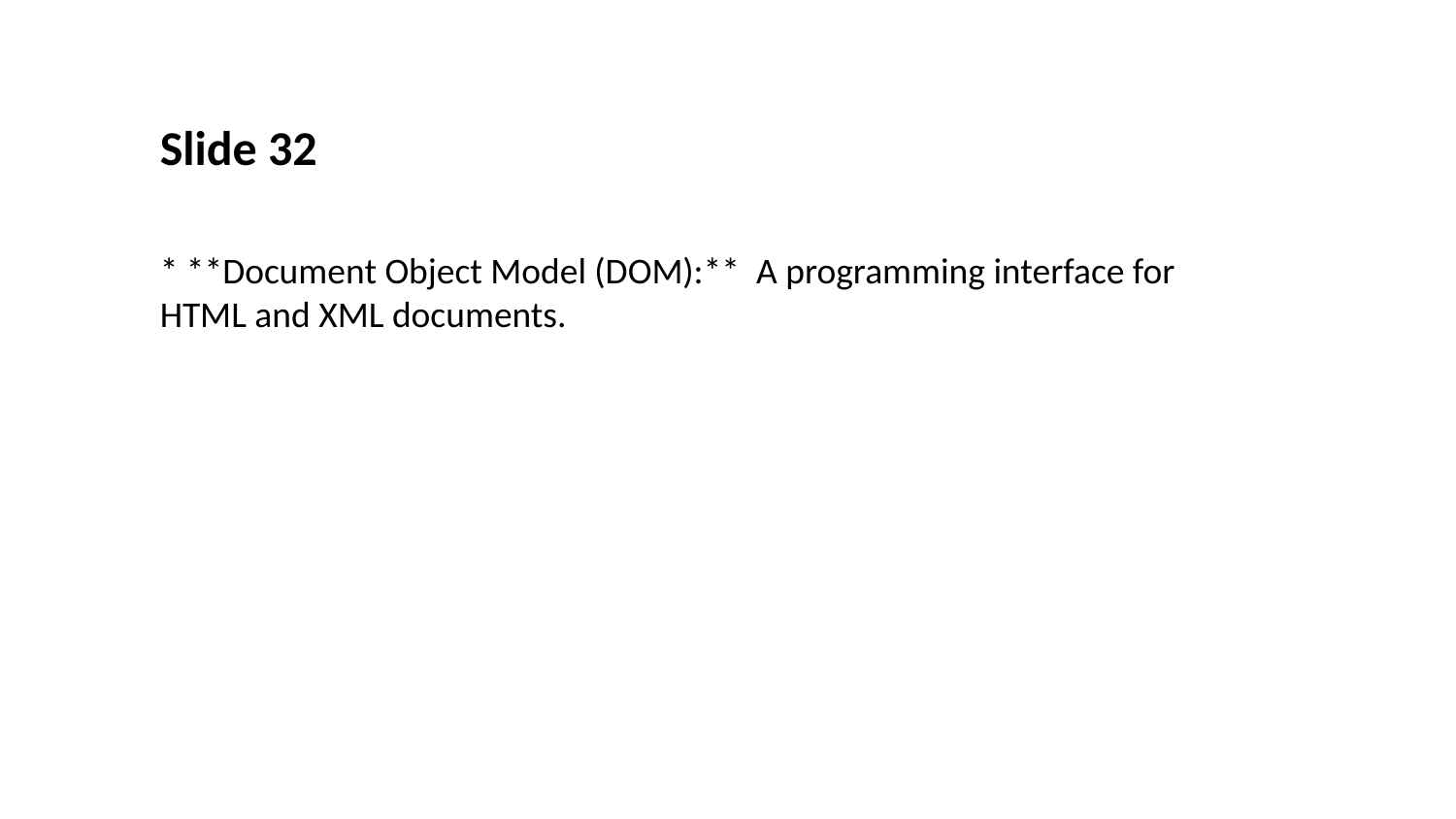

Slide 32
* **Document Object Model (DOM):**  A programming interface for HTML and XML documents.